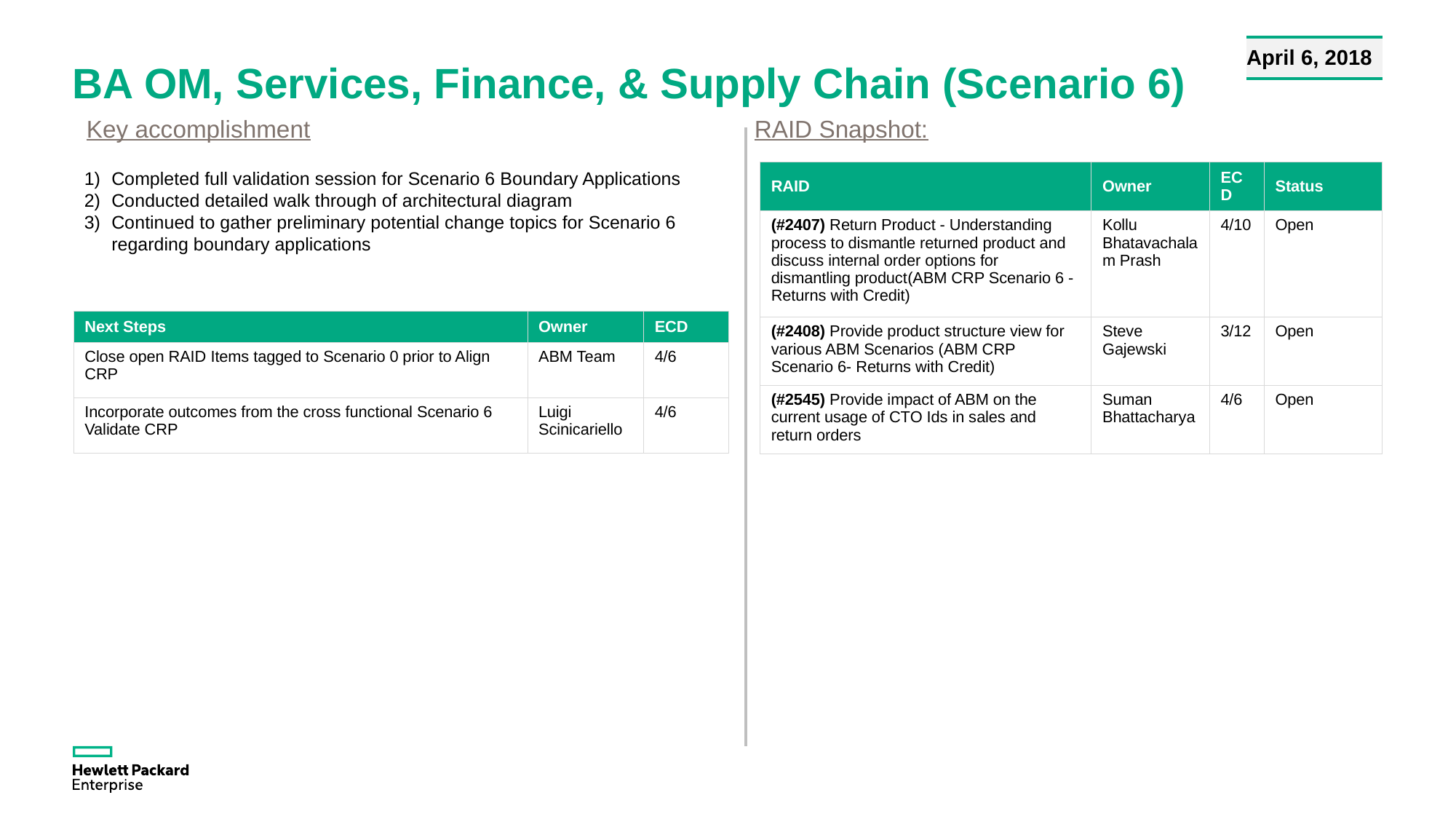

| April 6, 2018 |
| --- |
# BA OM, Services, Finance, & Supply Chain (Scenario 6)
Key accomplishment
RAID Snapshot:
Completed full validation session for Scenario 6 Boundary Applications
Conducted detailed walk through of architectural diagram
Continued to gather preliminary potential change topics for Scenario 6 regarding boundary applications
| RAID | Owner | ECD | Status |
| --- | --- | --- | --- |
| (#2407) Return Product - Understanding process to dismantle returned product and discuss internal order options for dismantling product​(ABM CRP Scenario 6 - Returns with Credit)​​ | Kollu Bhatavachalam Prash | 4/10 | Open |
| (#2408) Provide product structure view for various ABM Scenarios (ABM CRP Scenario 6- Returns with Credit)​ | Steve Gajewski | 3/12 | Open |
| (#2545) Provide impact of ABM on the current usage of CTO Ids in sales and return orders​ | Suman Bhattacharya | 4/6 | Open |
| Next Steps | Owner | ECD |
| --- | --- | --- |
| Close open RAID Items tagged to Scenario 0 prior to Align CRP | ABM Team | 4/6 |
| Incorporate outcomes from the cross functional Scenario 6 Validate CRP | Luigi Scinicariello | 4/6 |